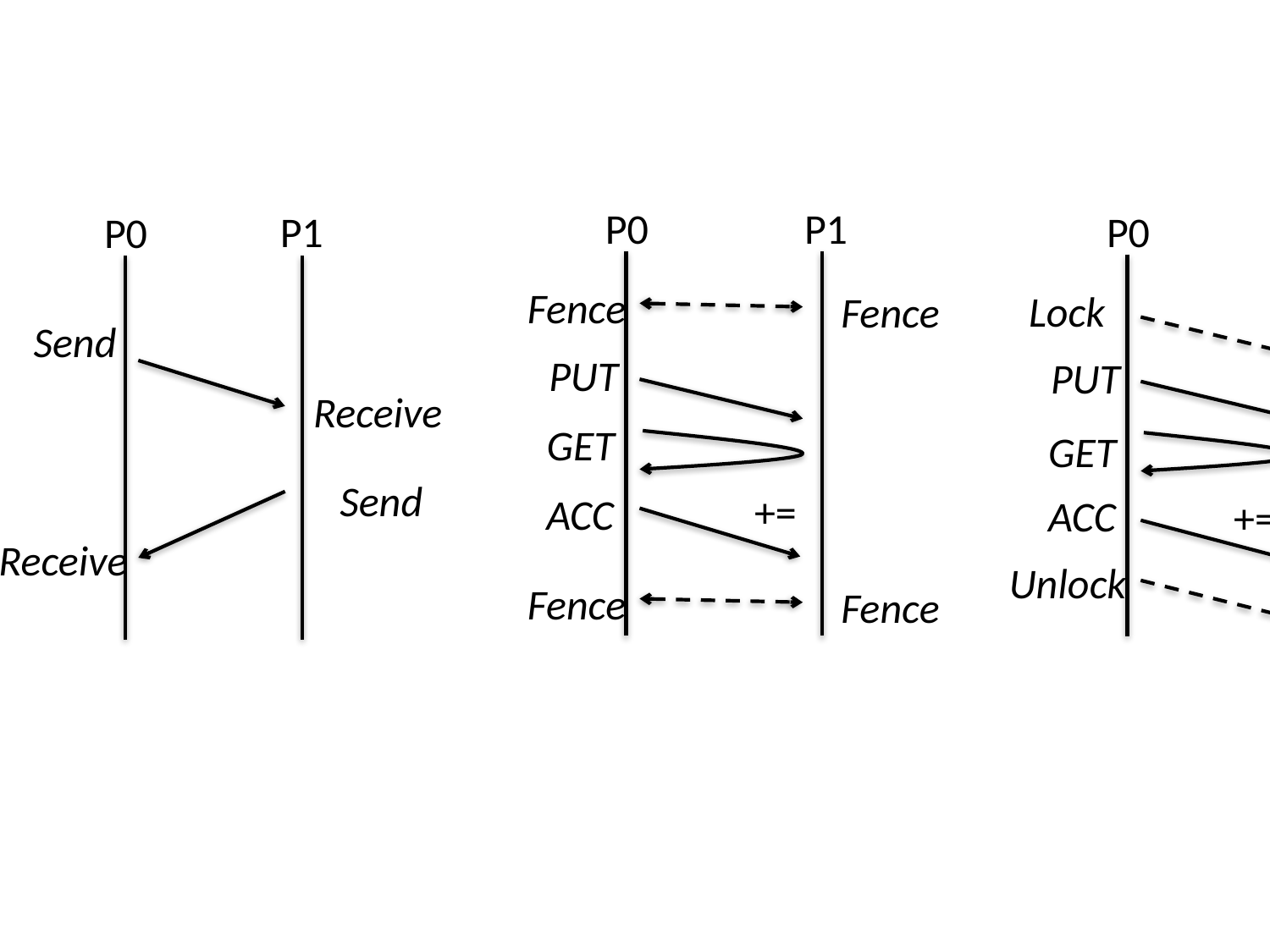

P0
P1
Fence
Fence
PUT
GET

+=
ACC
Fence
Fence

P0
P1
Lock
PUT
GET

ACC
+=
Unlock

P1
P0
Send
Receive
Send
Receive